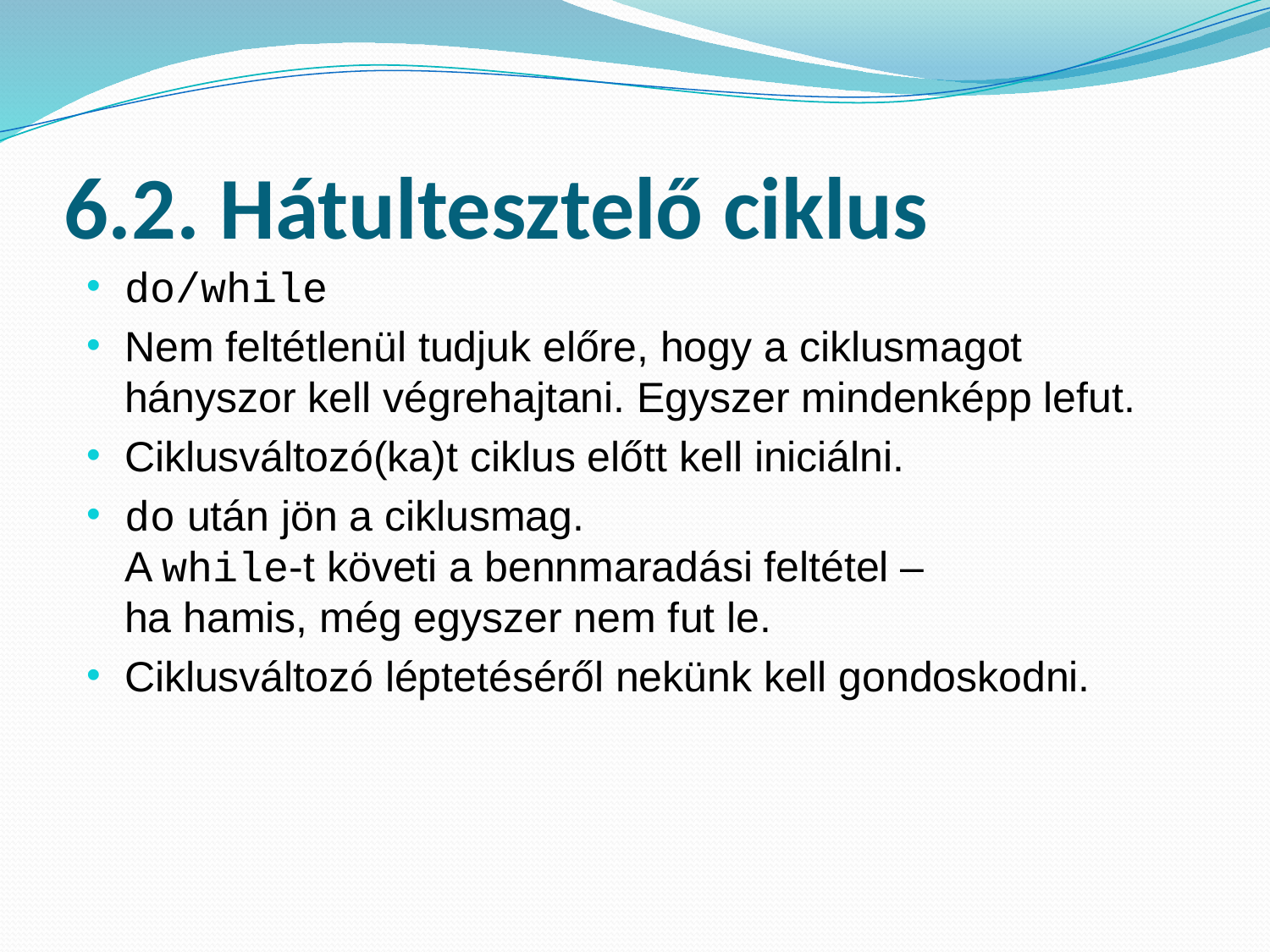

# 6.2. Hátultesztelő ciklus
do/while
Nem feltétlenül tudjuk előre, hogy a ciklusmagot hányszor kell végrehajtani. Egyszer mindenképp lefut.
Ciklusváltozó(ka)t ciklus előtt kell iniciálni.
do után jön a ciklusmag.
A while-t követi a bennmaradási feltétel –
ha hamis, még egyszer nem fut le.
Ciklusváltozó léptetéséről nekünk kell gondoskodni.